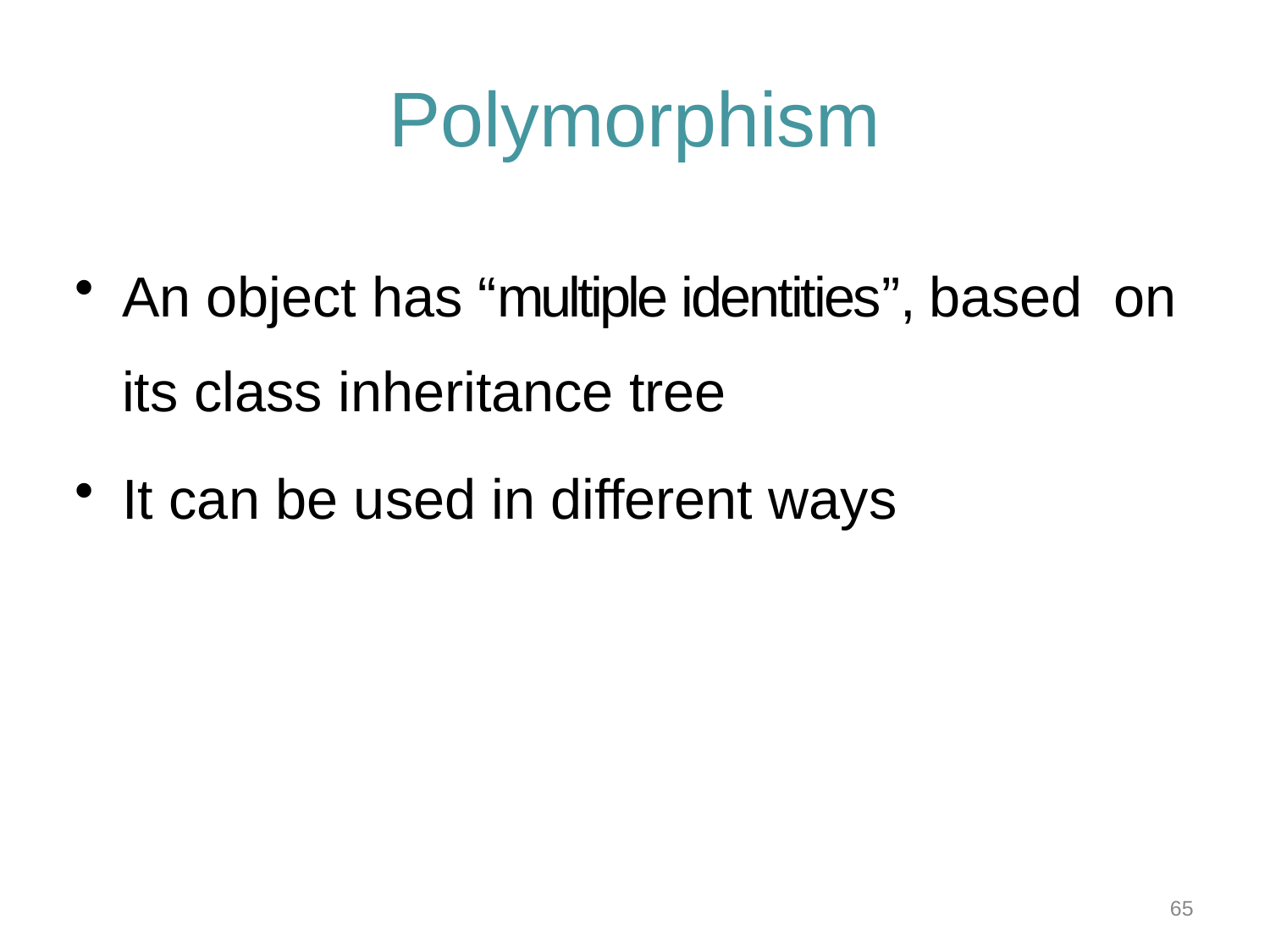

# Polymorphism
An object has “multiple identities”, based  on its class inheritance tree
It can be used in different ways
65